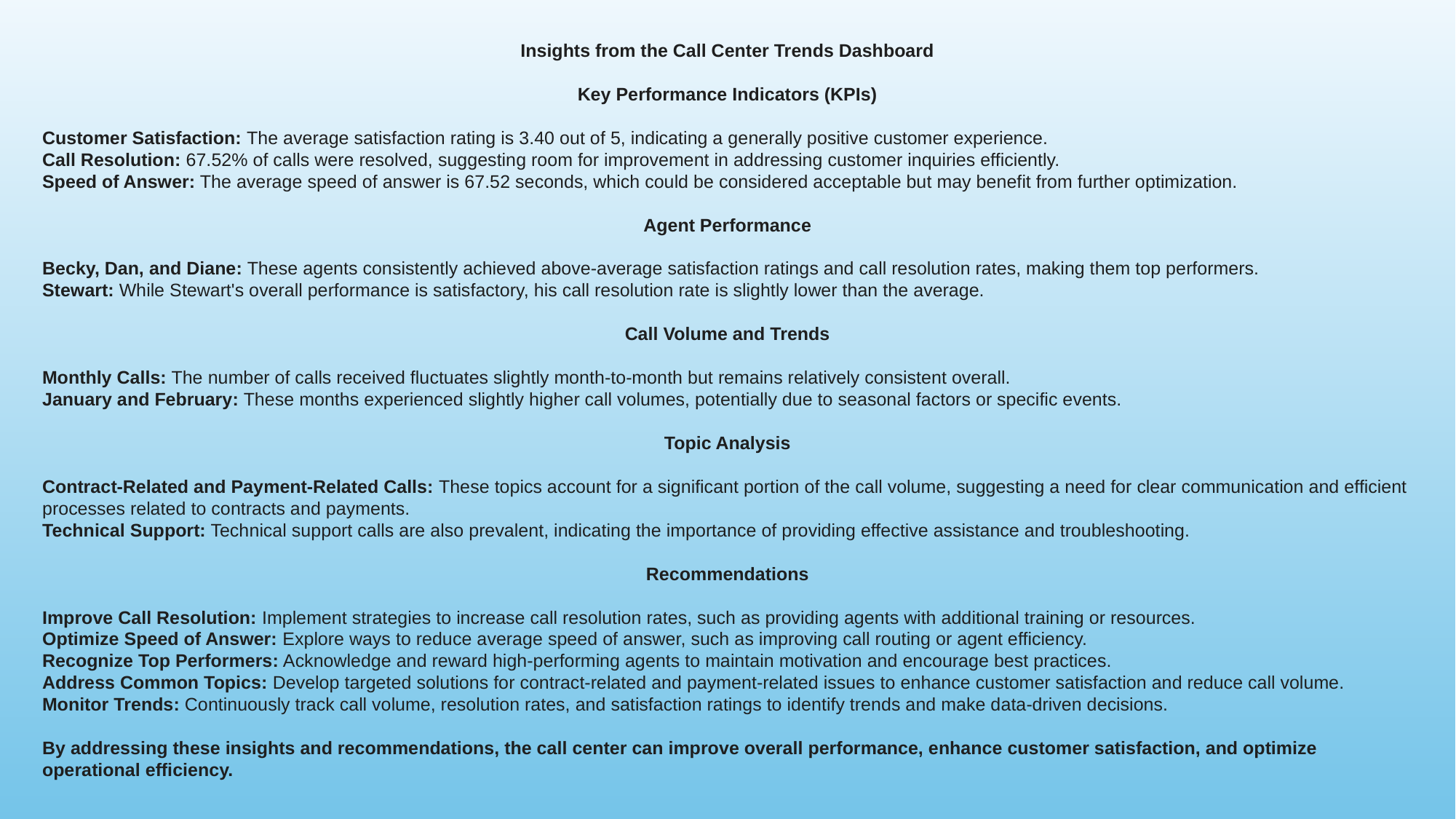

Insights from the Call Center Trends Dashboard

Key Performance Indicators (KPIs)

Customer Satisfaction: The average satisfaction rating is 3.40 out of 5, indicating a generally positive customer experience.
Call Resolution: 67.52% of calls were resolved, suggesting room for improvement in addressing customer inquiries efficiently.
Speed of Answer: The average speed of answer is 67.52 seconds, which could be considered acceptable but may benefit from further optimization.

Agent Performance

Becky, Dan, and Diane: These agents consistently achieved above-average satisfaction ratings and call resolution rates, making them top performers.
Stewart: While Stewart's overall performance is satisfactory, his call resolution rate is slightly lower than the average.

Call Volume and Trends

Monthly Calls: The number of calls received fluctuates slightly month-to-month but remains relatively consistent overall.
January and February: These months experienced slightly higher call volumes, potentially due to seasonal factors or specific events.

Topic Analysis

Contract-Related and Payment-Related Calls: These topics account for a significant portion of the call volume, suggesting a need for clear communication and efficient processes related to contracts and payments.
Technical Support: Technical support calls are also prevalent, indicating the importance of providing effective assistance and troubleshooting.

Recommendations

Improve Call Resolution: Implement strategies to increase call resolution rates, such as providing agents with additional training or resources.
Optimize Speed of Answer: Explore ways to reduce average speed of answer, such as improving call routing or agent efficiency.
Recognize Top Performers: Acknowledge and reward high-performing agents to maintain motivation and encourage best practices.
Address Common Topics: Develop targeted solutions for contract-related and payment-related issues to enhance customer satisfaction and reduce call volume.
Monitor Trends: Continuously track call volume, resolution rates, and satisfaction ratings to identify trends and make data-driven decisions.

By addressing these insights and recommendations, the call center can improve overall performance, enhance customer satisfaction, and optimize operational efficiency.